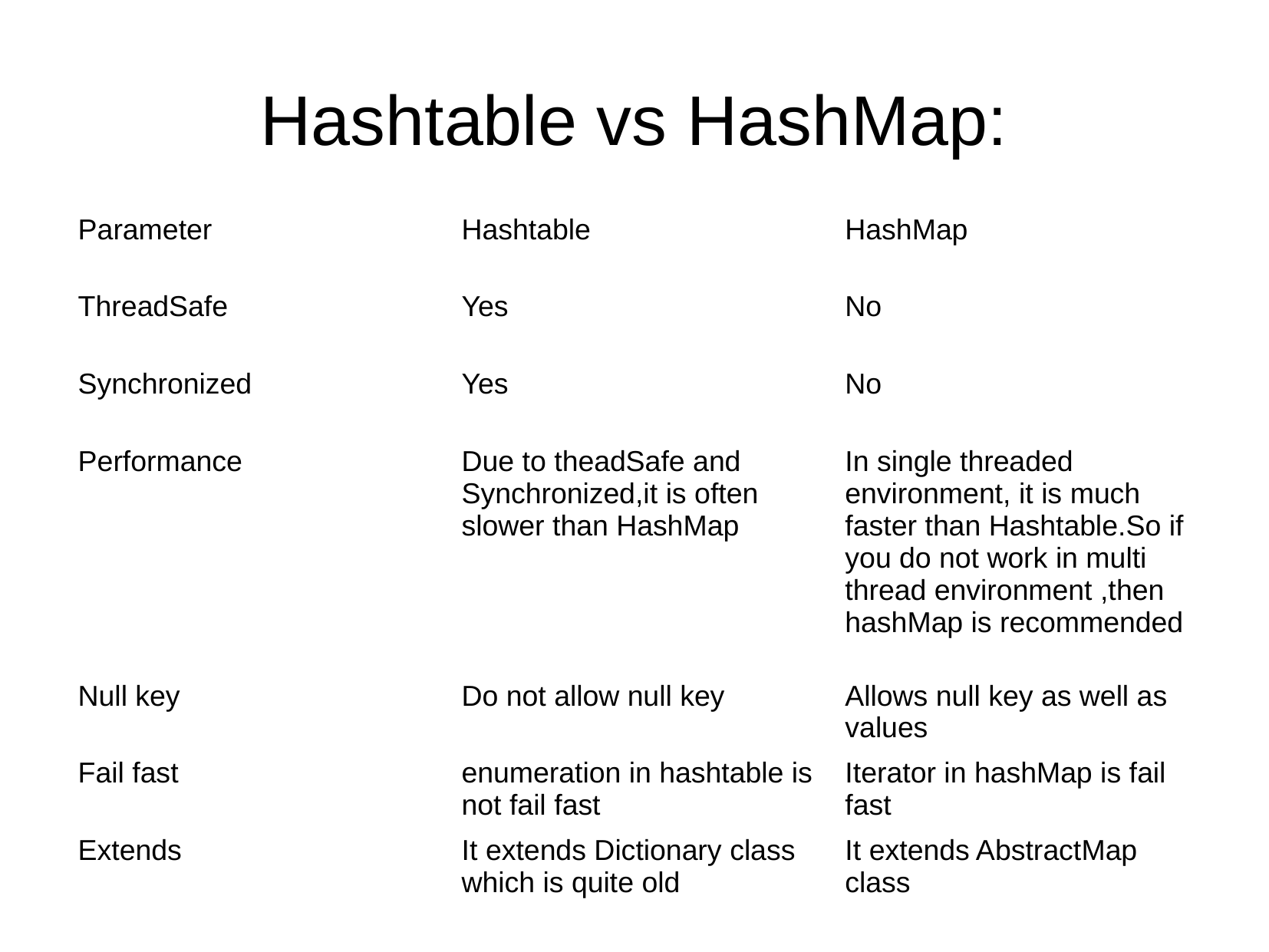

Hashtable vs HashMap:
| Parameter | Hashtable | HashMap |
| --- | --- | --- |
| ThreadSafe | Yes | No |
| Synchronized | Yes | No |
| Performance | Due to theadSafe and Synchronized,it is often slower than HashMap | In single threaded environment, it is much faster than Hashtable.So if you do not work in multi thread environment ,then hashMap is recommended |
| Null key | Do not allow null key | Allows null key as well as values |
| Fail fast | enumeration in hashtable is not fail fast | Iterator in hashMap is fail fast |
| Extends | It extends Dictionary class which is quite old | It extends AbstractMap class |